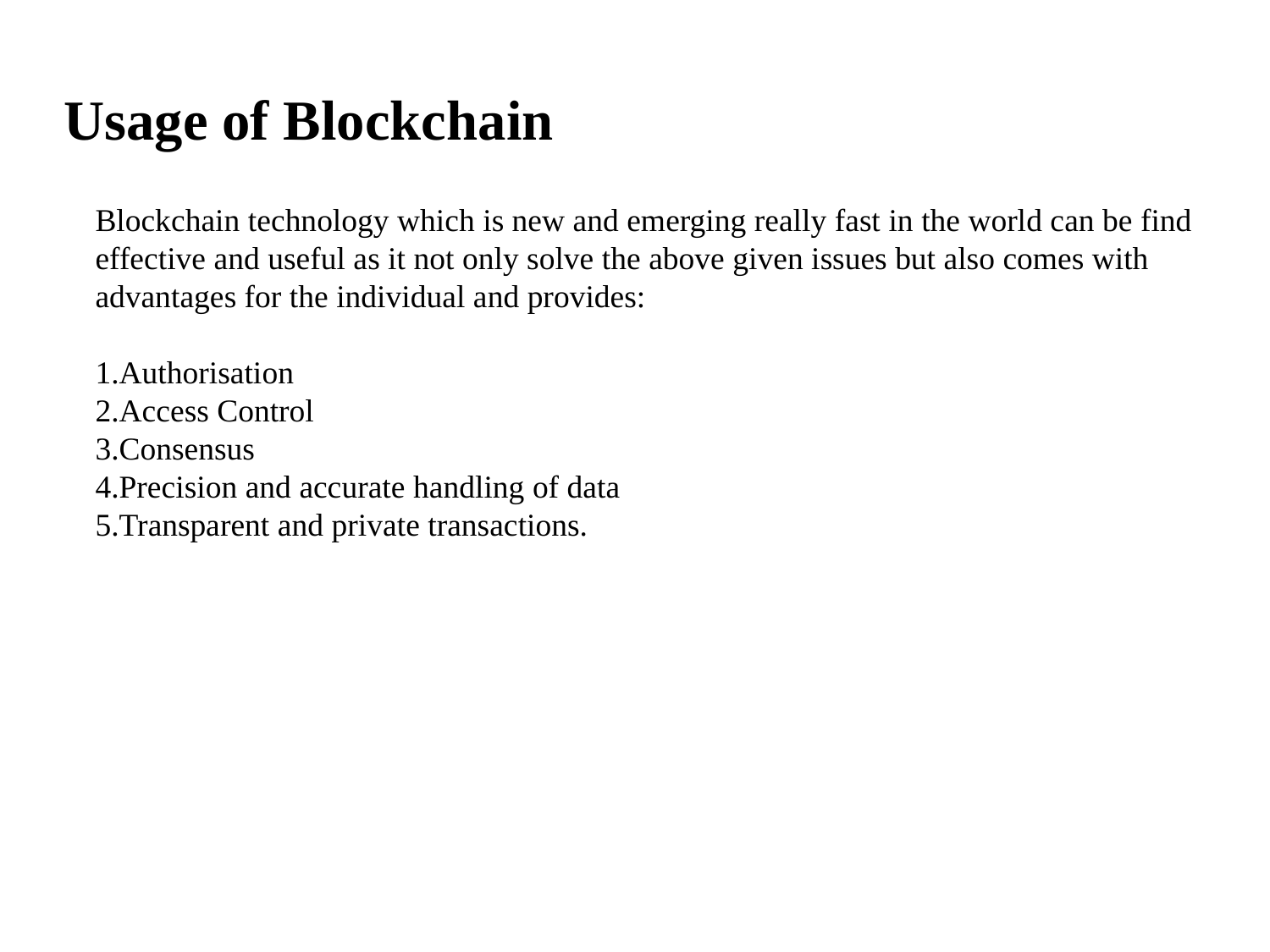

# Usage of Blockchain
Blockchain technology which is new and emerging really fast in the world can be find
effective and useful as it not only solve the above given issues but also comes with
advantages for the individual and provides:

1.Authorisation
2.Access Control
3.Consensus
4.Precision and accurate handling of data
5.Transparent and private transactions.